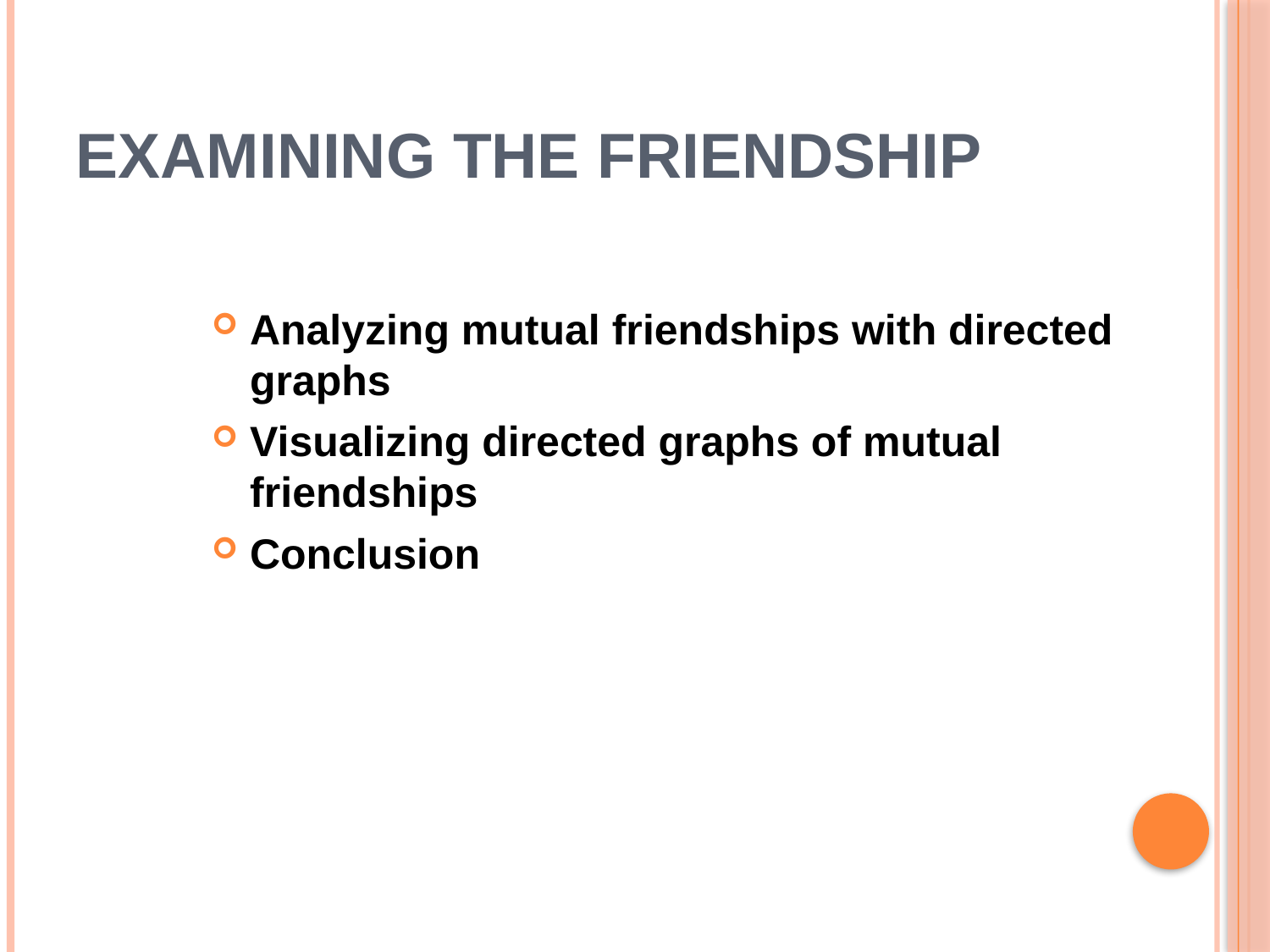

# Examining The FRiendship
Analyzing mutual friendships with directed graphs
Visualizing directed graphs of mutual friendships
Conclusion